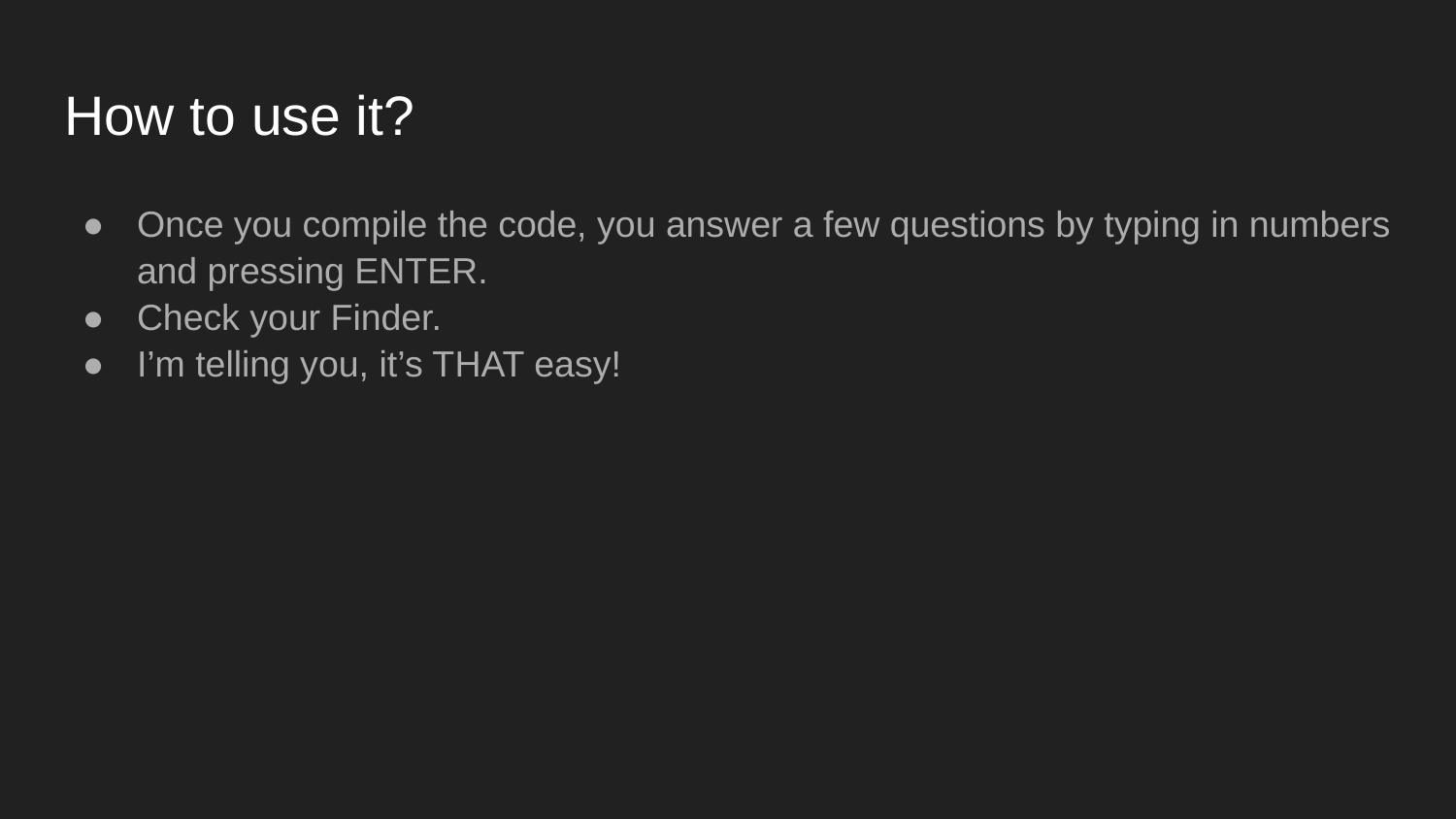

# How to use it?
Once you compile the code, you answer a few questions by typing in numbers and pressing ENTER.
Check your Finder.
I’m telling you, it’s THAT easy!